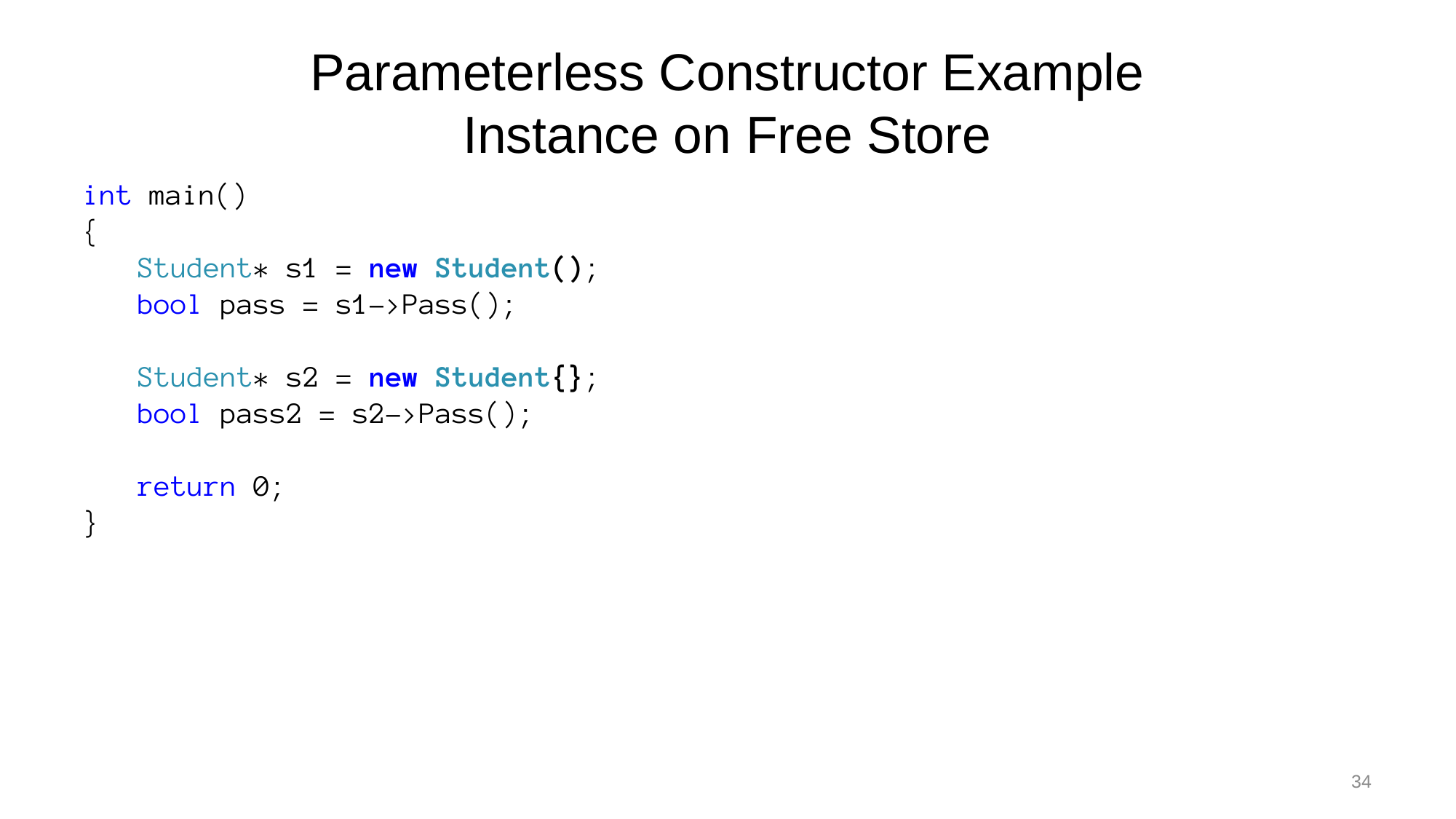

# Parameterless Constructor Example Instance on Free Store
int main()
{
Student* s1 = new Student();
bool pass = s1->Pass();

Student* s2 = new Student{};
bool pass2 = s2->Pass();

return 0;
}
34